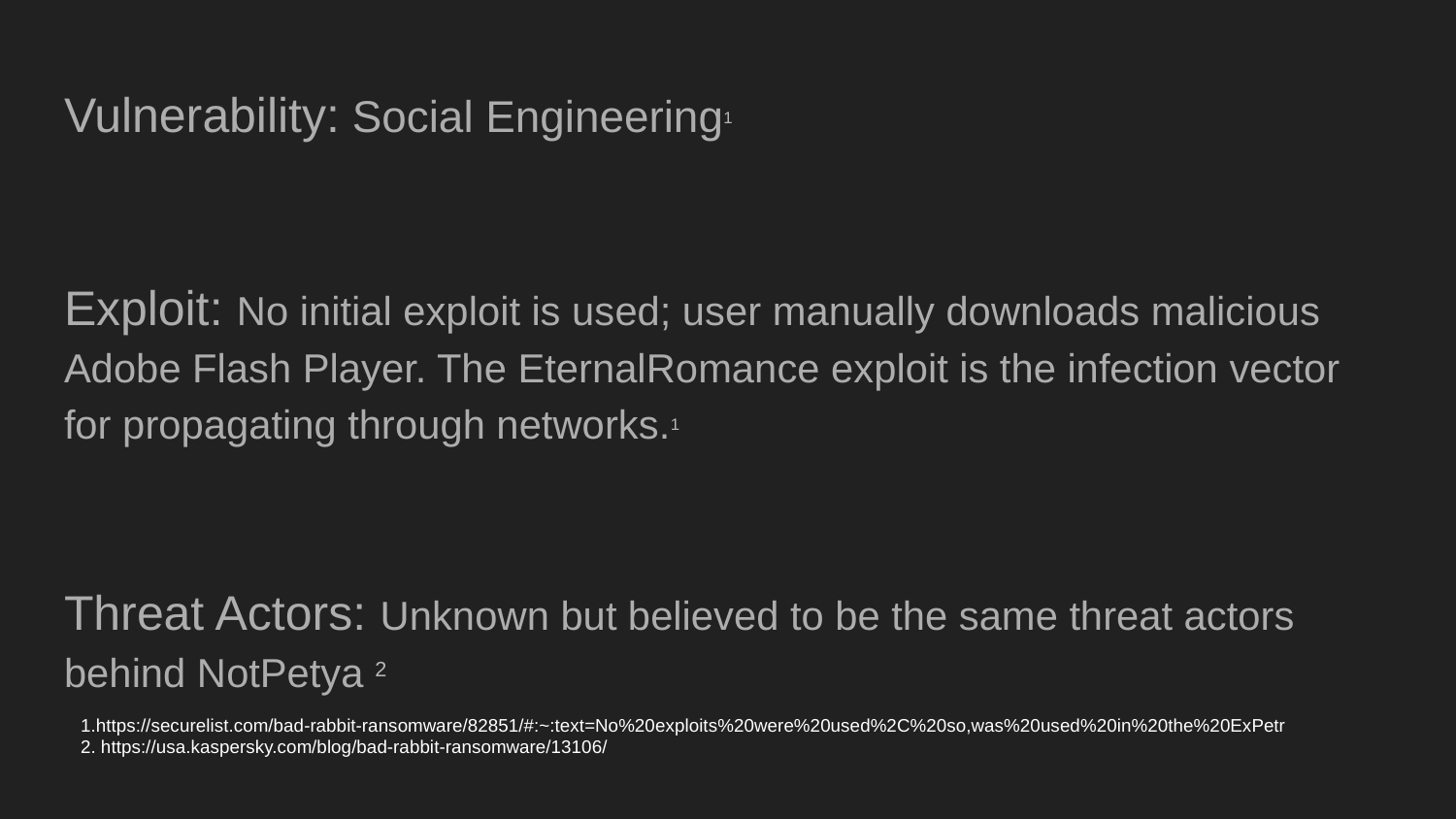

Vulnerability: Social Engineering1

Exploit: No initial exploit is used; user manually downloads malicious Adobe Flash Player. The EternalRomance exploit is the infection vector for propagating through networks.1

Threat Actors: Unknown but believed to be the same threat actors behind NotPetya 2
1.https://securelist.com/bad-rabbit-ransomware/82851/#:~:text=No%20exploits%20were%20used%2C%20so,was%20used%20in%20the%20ExPetr
2. https://usa.kaspersky.com/blog/bad-rabbit-ransomware/13106/